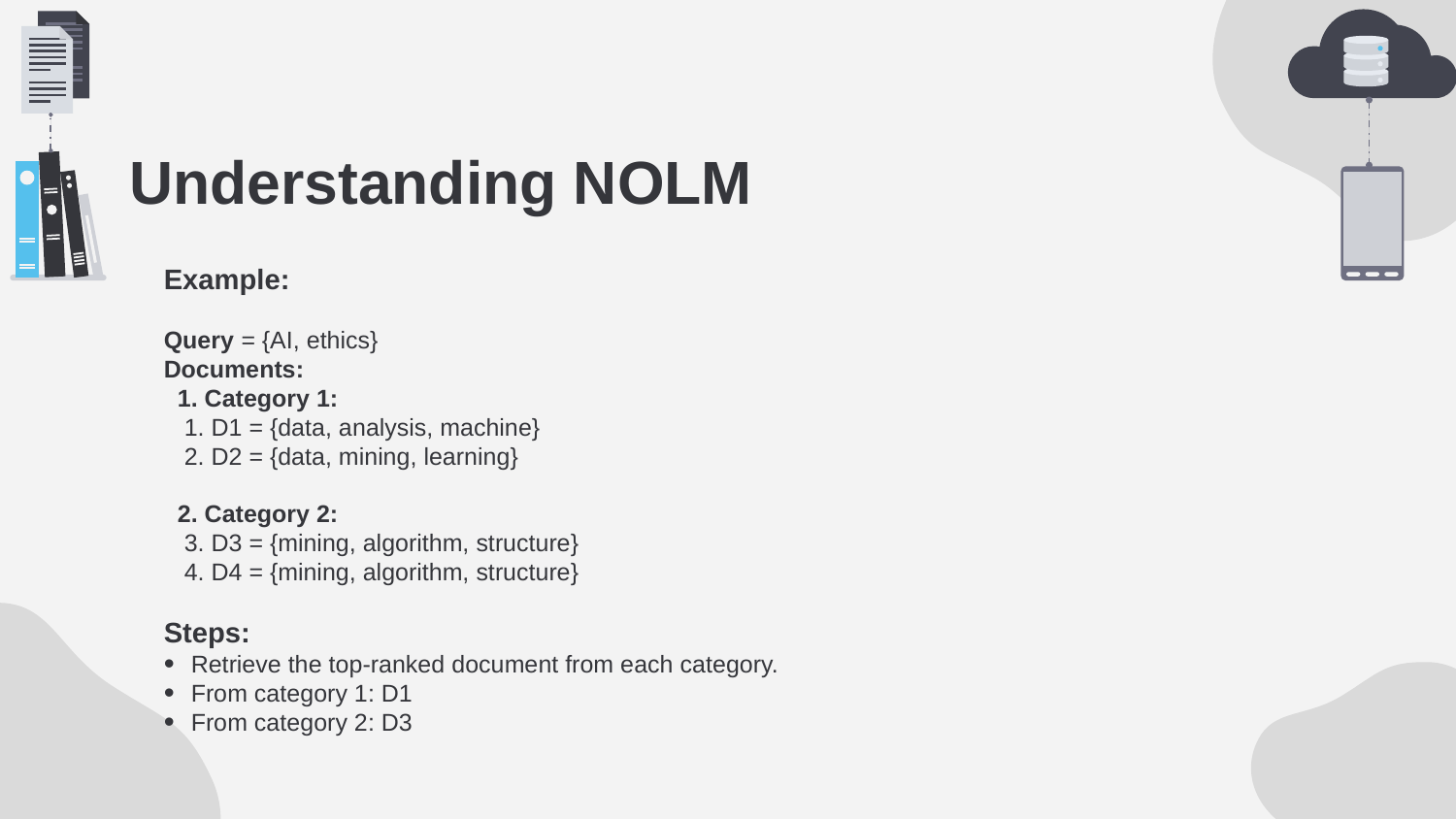

# Understanding NOLM
Example:

Query = {AI, ethics}
Documents:
  1. Category 1:
   1. D1 = {data, analysis, machine}
   2. D2 = {data, mining, learning}

  2. Category 2:
   3. D3 = {mining, algorithm, structure}
   4. D4 = {mining, algorithm, structure}

Steps:
Retrieve the top-ranked document from each category.
From category 1: D1
From category 2: D3